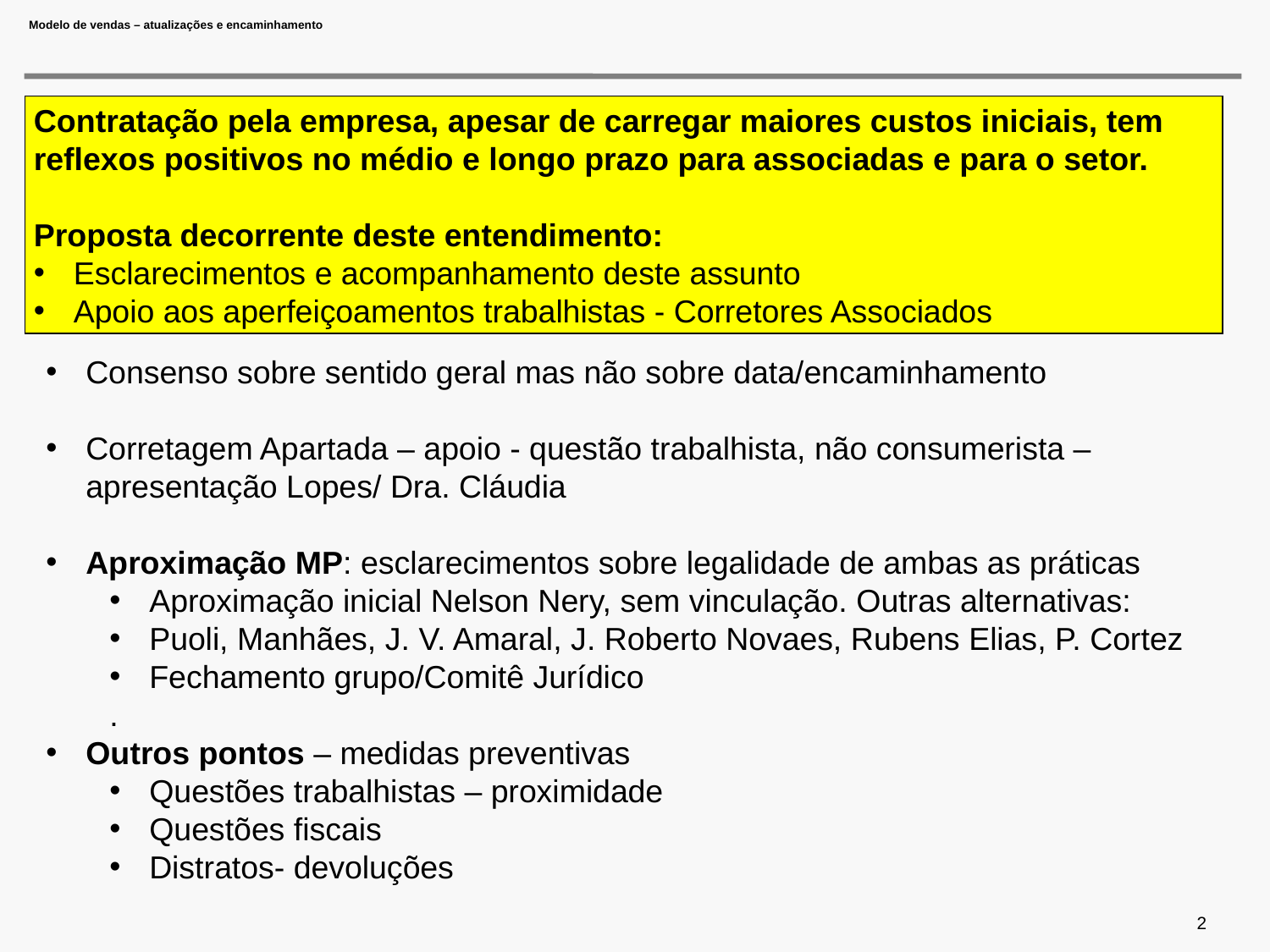

# Modelo de vendas – atualizações e encaminhamento

Consenso sobre sentido geral mas não sobre data/encaminhamento

Corretagem Apartada – apoio - questão trabalhista, não consumerista – apresentação Lopes/ Dra. Cláudia

Aproximação MP: esclarecimentos sobre legalidade de ambas as práticas
Aproximação inicial Nelson Nery, sem vinculação. Outras alternativas:
Puoli, Manhães, J. V. Amaral, J. Roberto Novaes, Rubens Elias, P. Cortez
Fechamento grupo/Comitê Jurídico
.
Outros pontos – medidas preventivas
Questões trabalhistas – proximidade
Questões fiscais
Distratos- devoluções
Contratação pela empresa, apesar de carregar maiores custos iniciais, tem reflexos positivos no médio e longo prazo para associadas e para o setor.

Proposta decorrente deste entendimento:
Esclarecimentos e acompanhamento deste assunto
Apoio aos aperfeiçoamentos trabalhistas - Corretores Associados

2